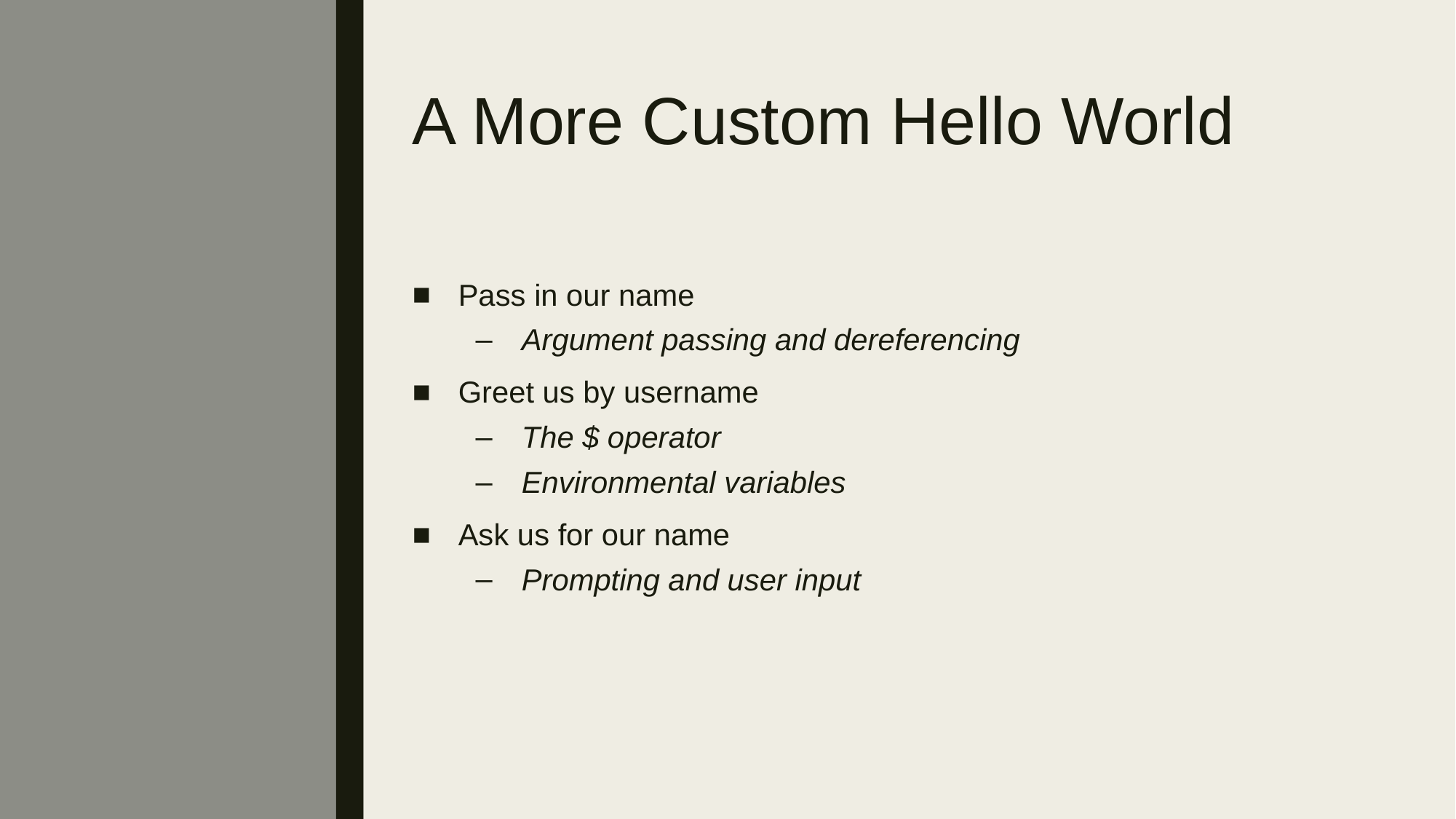

# A More Custom Hello World
Pass in our name
Argument passing and dereferencing
Greet us by username
The $ operator
Environmental variables
Ask us for our name
Prompting and user input